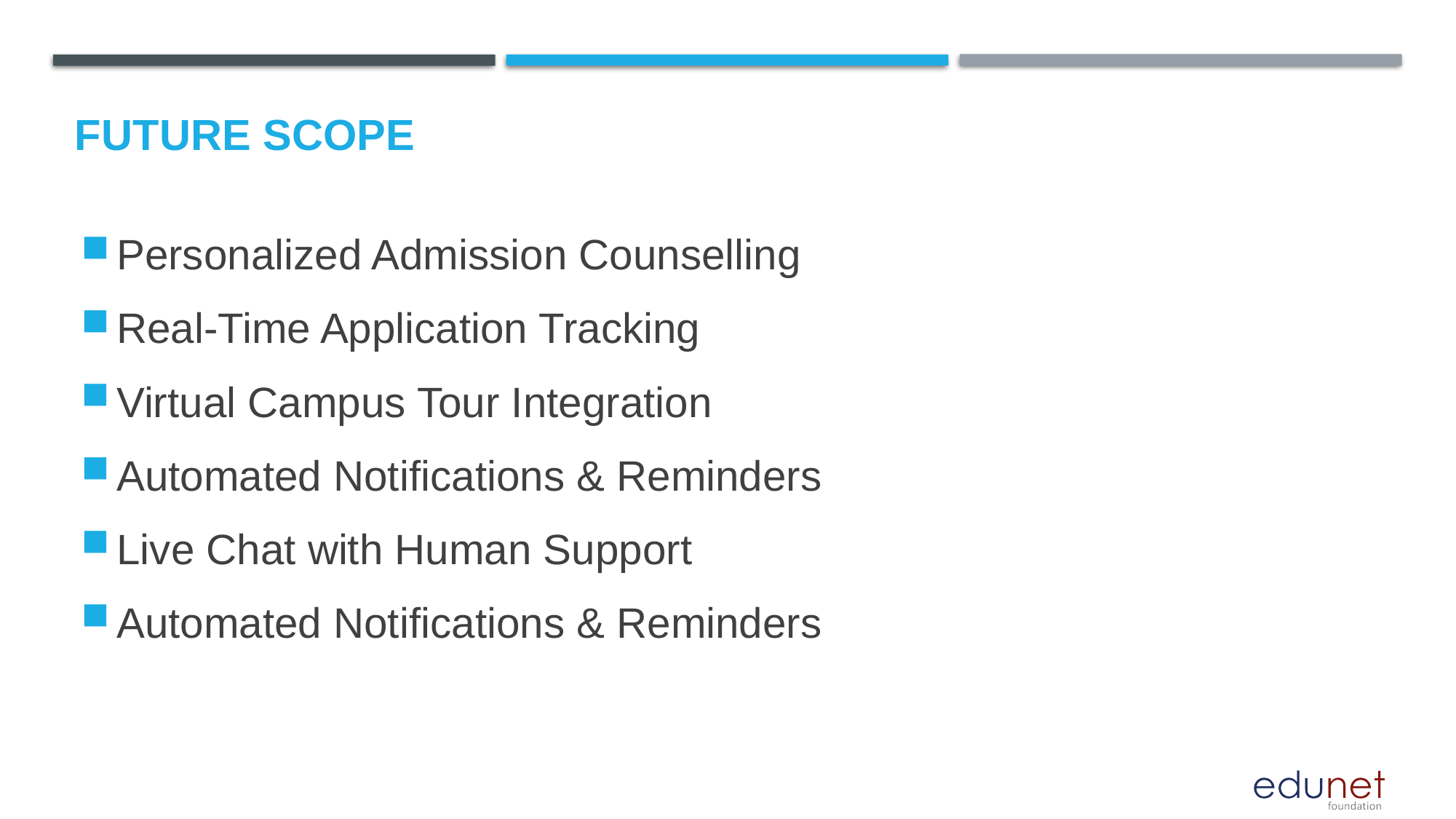

Future scope
Personalized Admission Counselling
Real-Time Application Tracking
Virtual Campus Tour Integration
Automated Notifications & Reminders
Live Chat with Human Support
Automated Notifications & Reminders